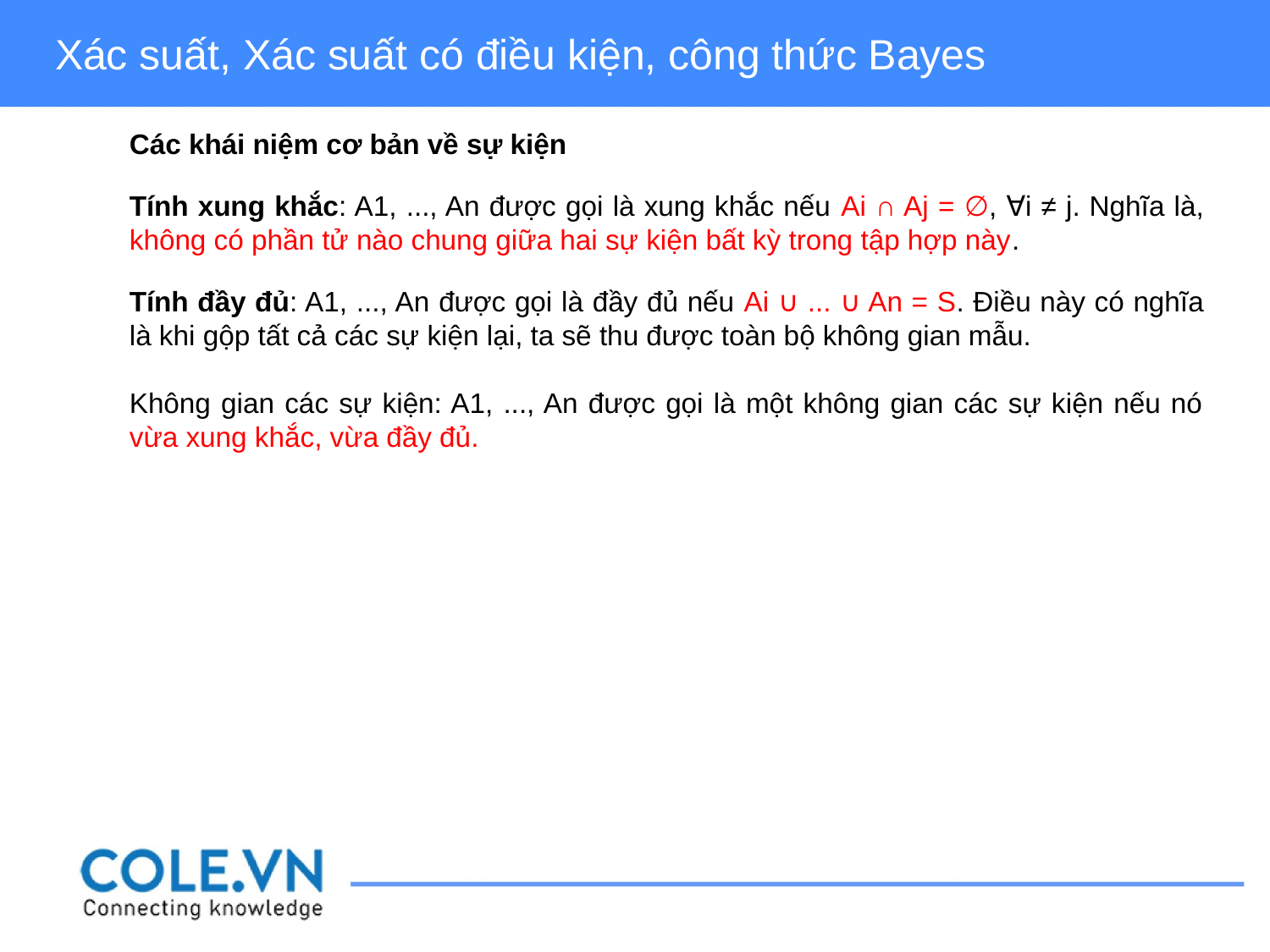

Xác suất, Xác suất có điều kiện, công thức Bayes
Các khái niệm cơ bản về sự kiện
Tính xung khắc: A1, ..., An được gọi là xung khắc nếu Ai ∩ Aj = ∅, ∀i ≠ j. Nghĩa là, không có phần tử nào chung giữa hai sự kiện bất kỳ trong tập hợp này.
Tính đầy đủ: A1, ..., An được gọi là đầy đủ nếu Ai ∪ ... ∪ An = S. Điều này có nghĩa là khi gộp tất cả các sự kiện lại, ta sẽ thu được toàn bộ không gian mẫu.

Không gian các sự kiện: A1, ..., An được gọi là một không gian các sự kiện nếu nó vừa xung khắc, vừa đầy đủ.